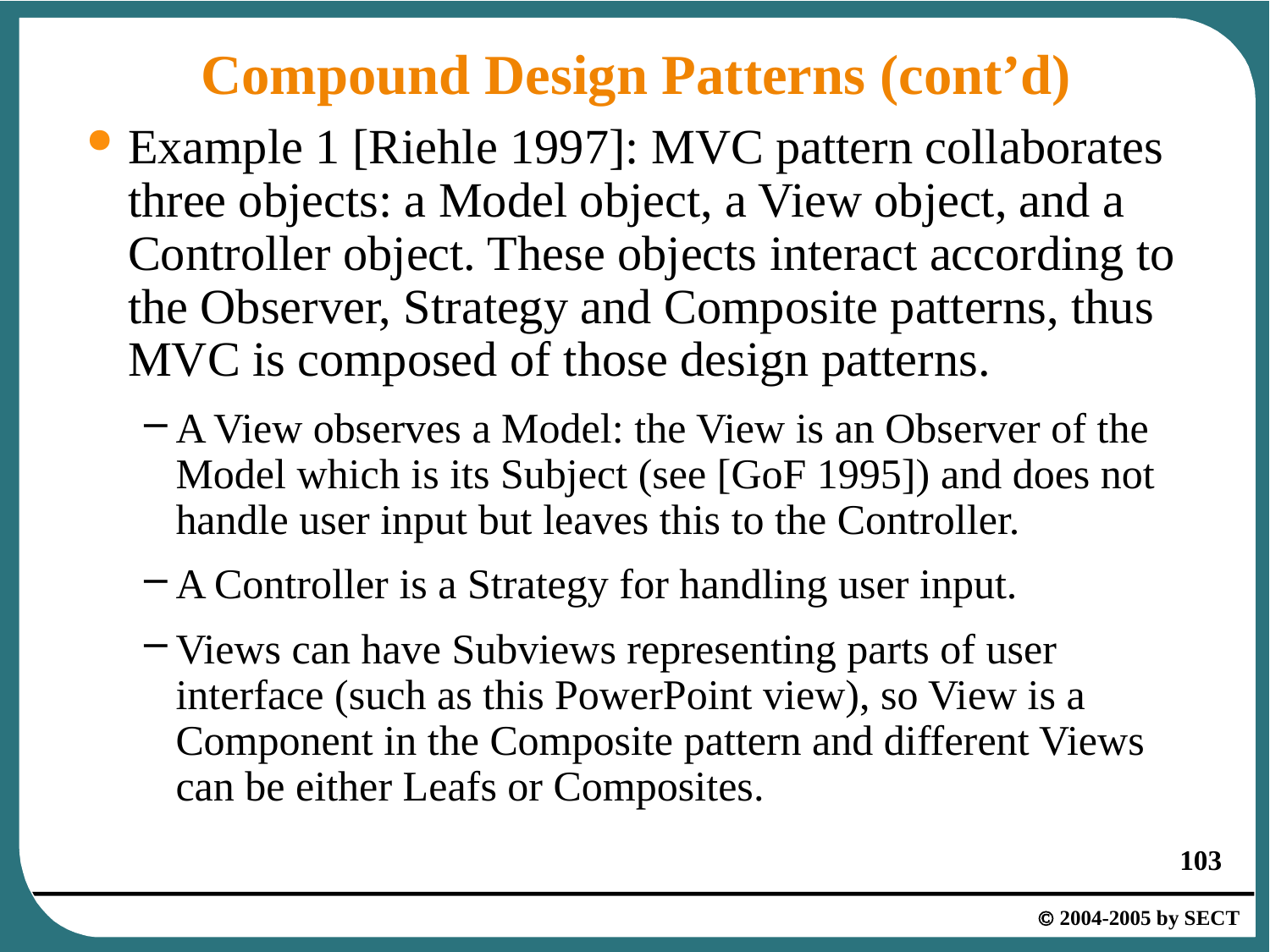

# Compound Design Patterns (cont’d)
Example 1 [Riehle 1997]: MVC pattern collaborates three objects: a Model object, a View object, and a Controller object. These objects interact according to the Observer, Strategy and Composite patterns, thus MVC is composed of those design patterns.
A View observes a Model: the View is an Observer of the Model which is its Subject (see [GoF 1995]) and does not handle user input but leaves this to the Controller.
A Controller is a Strategy for handling user input.
Views can have Subviews representing parts of user interface (such as this PowerPoint view), so View is a Component in the Composite pattern and different Views can be either Leafs or Composites.